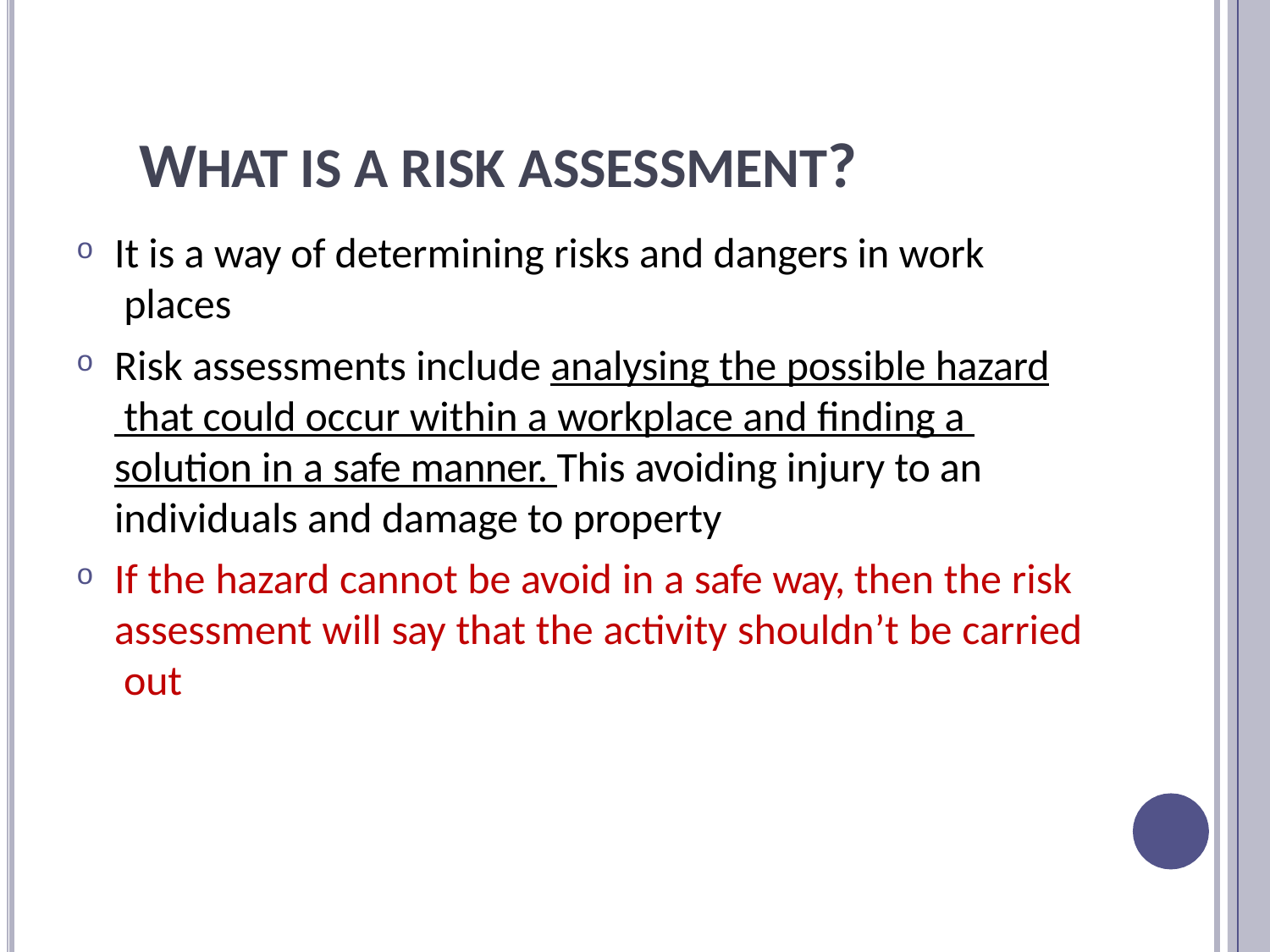

# WHAT IS A RISK ASSESSMENT?
It is a way of determining risks and dangers in work  places
Risk assessments include analysing the possible hazard  that could occur within a workplace and finding a  solution in a safe manner. This avoiding injury to an  individuals and damage to property
If the hazard cannot be avoid in a safe way, then the risk  assessment will say that the activity shouldn’t be carried  out